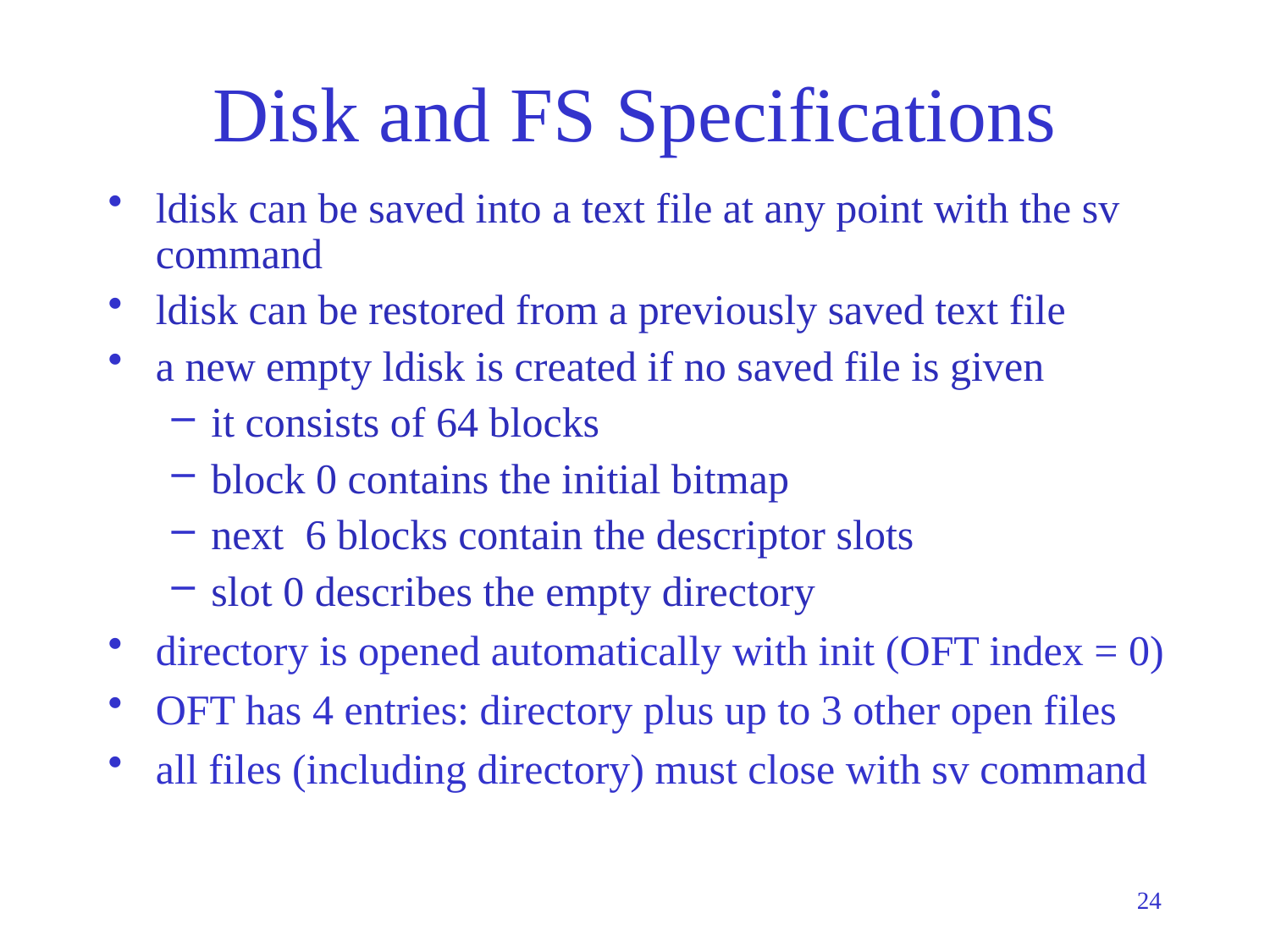

# Disk and FS Specifications
ldisk can be saved into a text file at any point with the sv command
ldisk can be restored from a previously saved text file
a new empty ldisk is created if no saved file is given
it consists of 64 blocks
block 0 contains the initial bitmap
next  6 blocks contain the descriptor slots
slot 0 describes the empty directory
directory is opened automatically with init (OFT index = 0)
OFT has 4 entries: directory plus up to 3 other open files
all files (including directory) must close with sv command
24